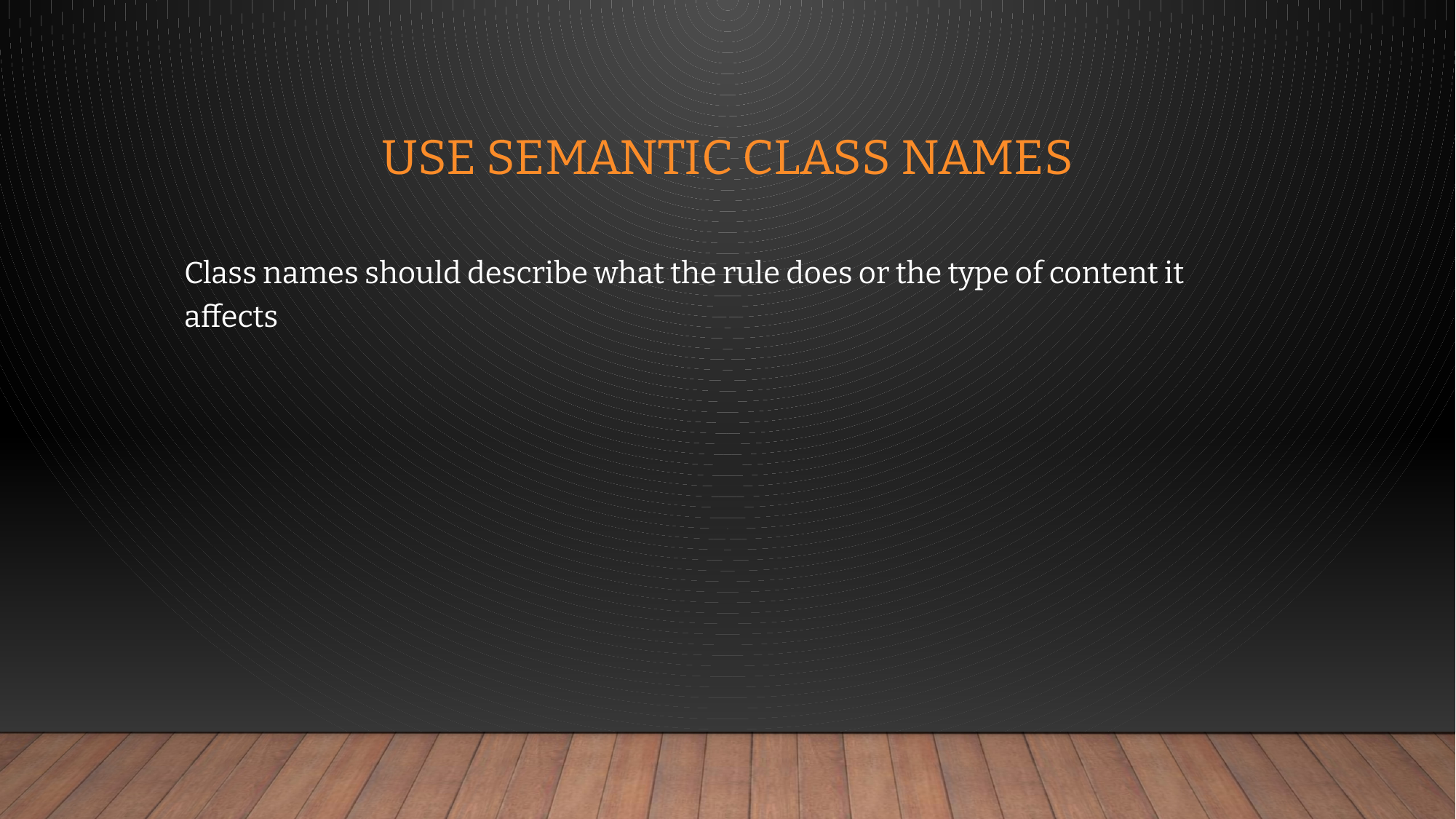

# Use Semantic Class Names
Class names should describe what the rule does or the type of content it affects